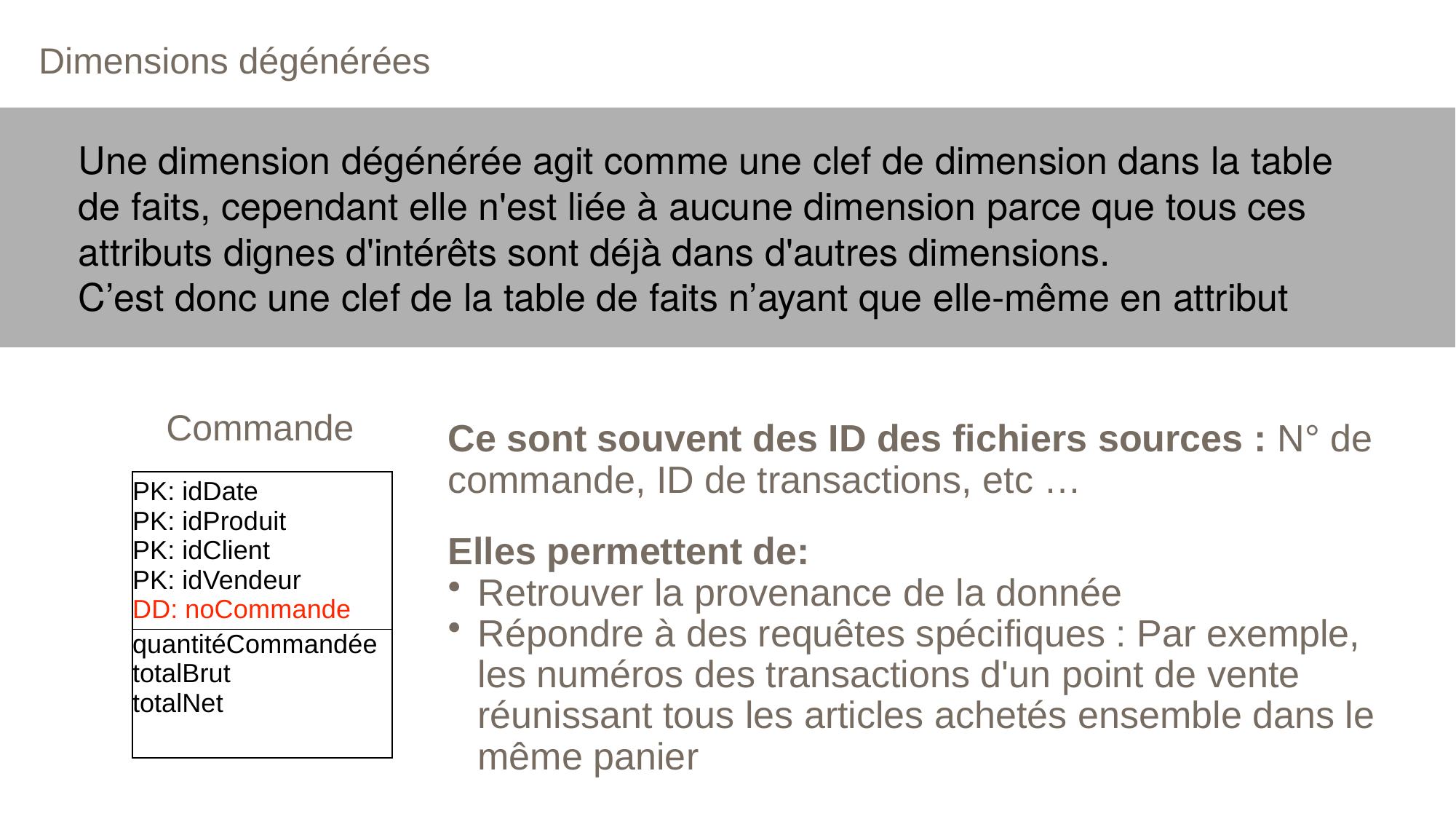

Dimensions dégénérées

Une dimension dégénérée agit comme une clef de dimension dans la table de faits, cependant elle n'est liée à aucune dimension parce que tous ces attributs dignes d'intérêts sont déjà dans d'autres dimensions.
C’est donc une clef de la table de faits n’ayant que elle-même en attribut
Commande
Ce sont souvent des ID des fichiers sources : N° de commande, ID de transactions, etc …
| PK: idDate PK: idProduit PK: idClient PK: idVendeur DD: noCommande |
| --- |
| quantitéCommandée totalBrut totalNet |
Elles permettent de:
Retrouver la provenance de la donnée
Répondre à des requêtes spécifiques : Par exemple, les numéros des transactions d'un point de vente réunissant tous les articles achetés ensemble dans le même panier